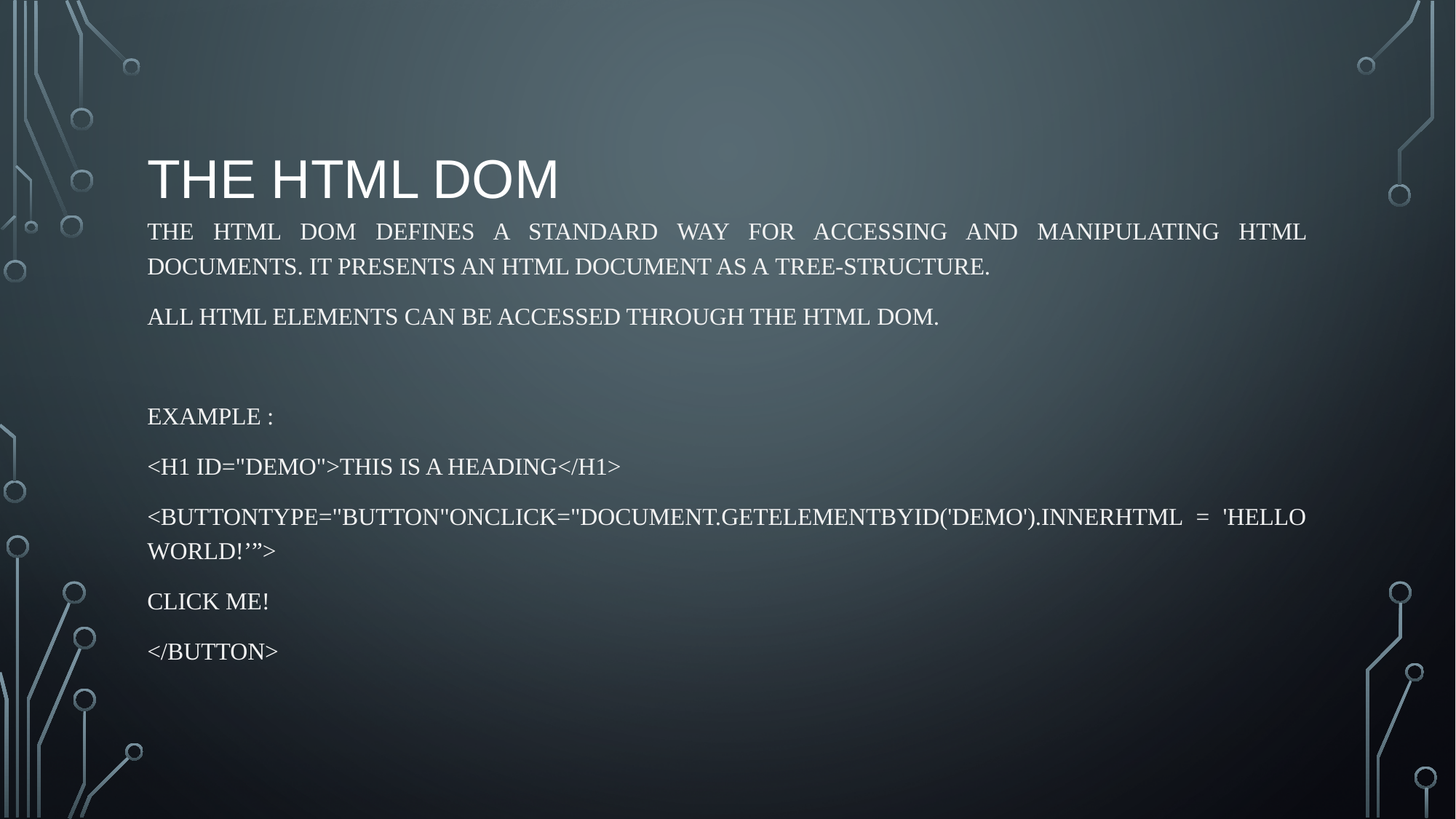

# The HTML DOM
The HTML DOM defines a standard way for accessing and manipulating HTML documents. It presents an HTML document as a tree-structure.
All HTML elements can be accessed through the HTML DOM.

Example :
<h1 id="demo">This is a Heading</h1>
<buttontype="button"onclick="document.getElementById('demo').innerHTML = 'Hello World!’”>
Click Me!
</button>